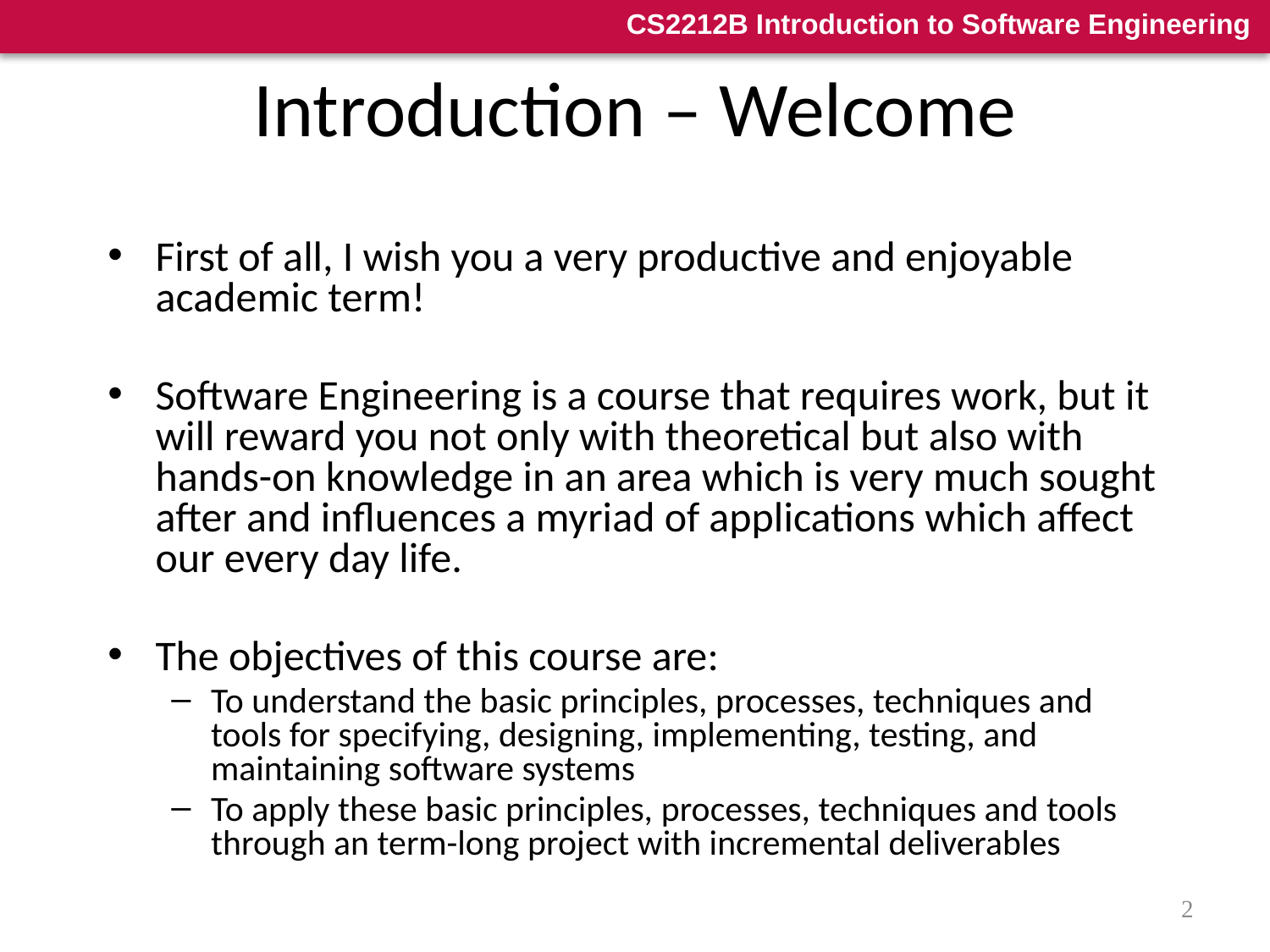

# Introduction – Welcome
First of all, I wish you a very productive and enjoyable academic term!

Software Engineering is a course that requires work, but it will reward you not only with theoretical but also with hands-on knowledge in an area which is very much sought after and influences a myriad of applications which affect our every day life.

The objectives of this course are:
To understand the basic principles, processes, techniques and tools for specifying, designing, implementing, testing, and maintaining software systems
To apply these basic principles, processes, techniques and tools through an term-long project with incremental deliverables

2